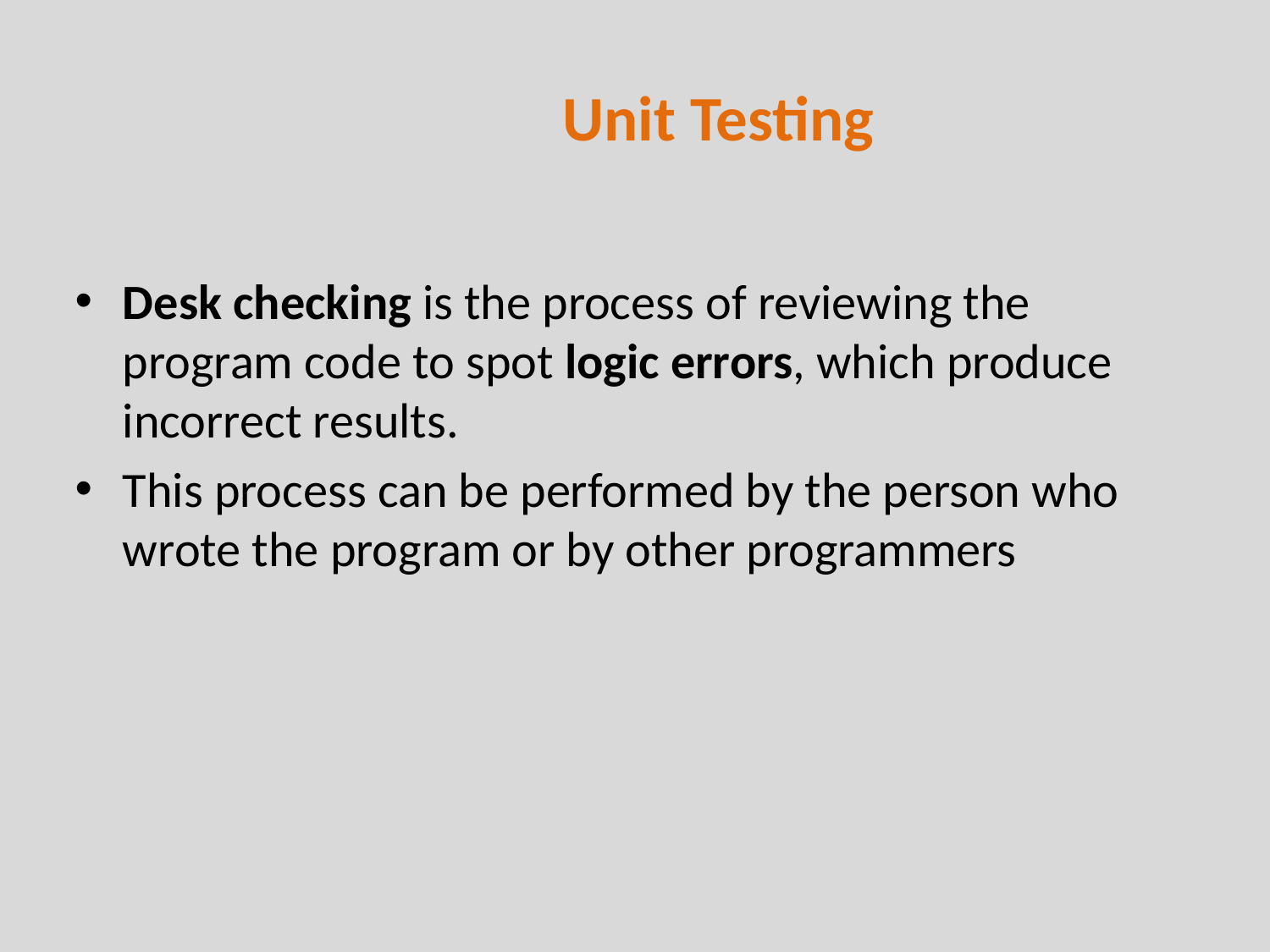

# Unit Testing
Desk checking is the process of reviewing the program code to spot logic errors, which produce incorrect results.
This process can be performed by the person who wrote the program or by other programmers